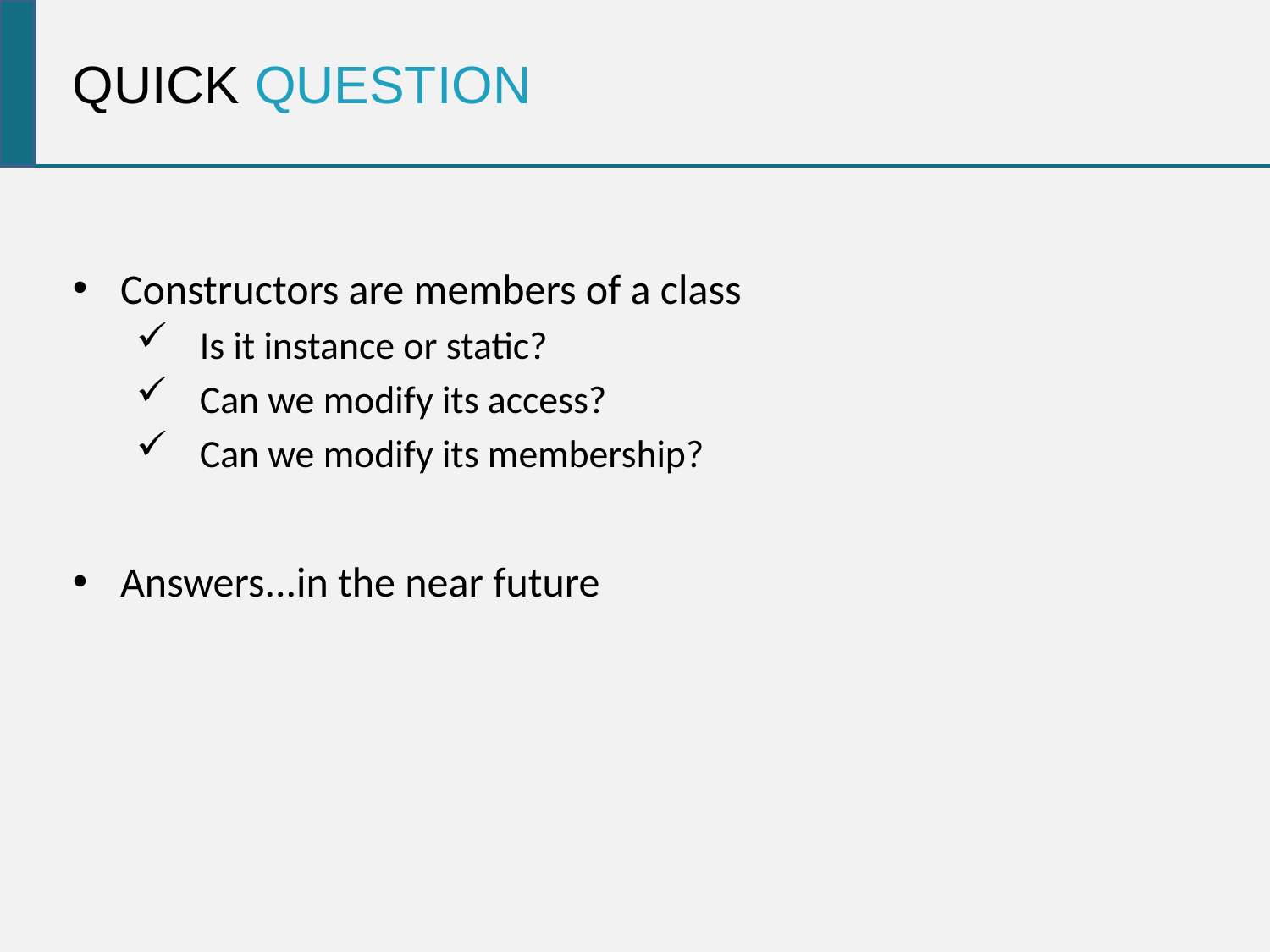

quick question

Constructors are members of a class
Is it instance or static?
Can we modify its access?
Can we modify its membership?

Answers...in the near future